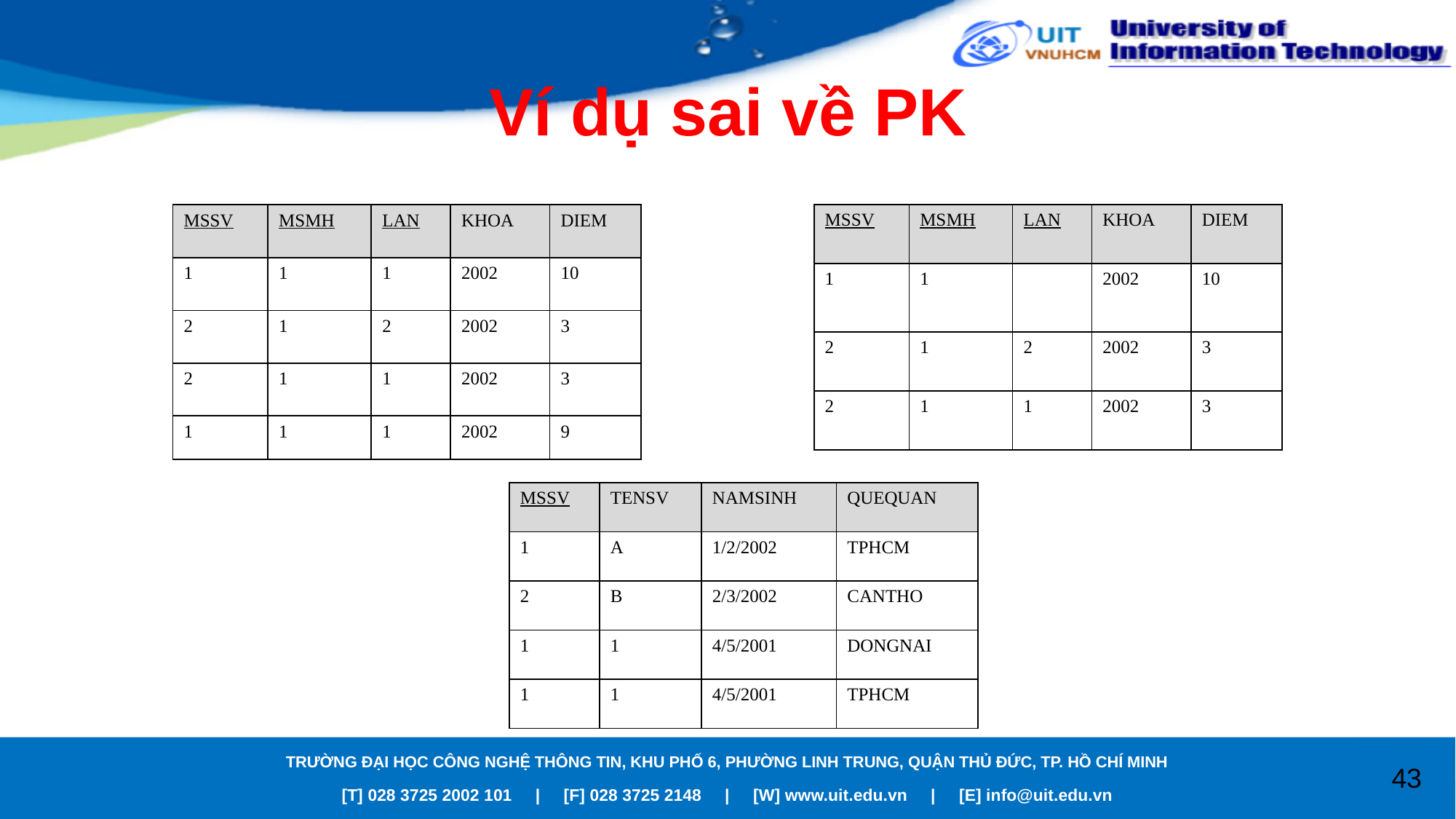

# Ví dụ sai về PK
| MSSV | MSMH | LAN | KHOA | DIEM |
| --- | --- | --- | --- | --- |
| 1 | 1 |  | 2002 | 10 |
| 2 | 1 | 2 | 2002 | 3 |
| 2 | 1 | 1 | 2002 | 3 |
| MSSV | MSMH | LAN | KHOA | DIEM |
| --- | --- | --- | --- | --- |
| 1 | 1 | 1 | 2002 | 10 |
| 2 | 1 | 2 | 2002 | 3 |
| 2 | 1 | 1 | 2002 | 3 |
| 1 | 1 | 1 | 2002 | 9 |
| MSSV | TENSV | NAMSINH | QUEQUAN |
| --- | --- | --- | --- |
| 1 | A | 1/2/2002 | TPHCM |
| 2 | B | 2/3/2002 | CANTHO |
| 1 | 1 | 4/5/2001 | DONGNAI |
| 1 | 1 | 4/5/2001 | TPHCM |